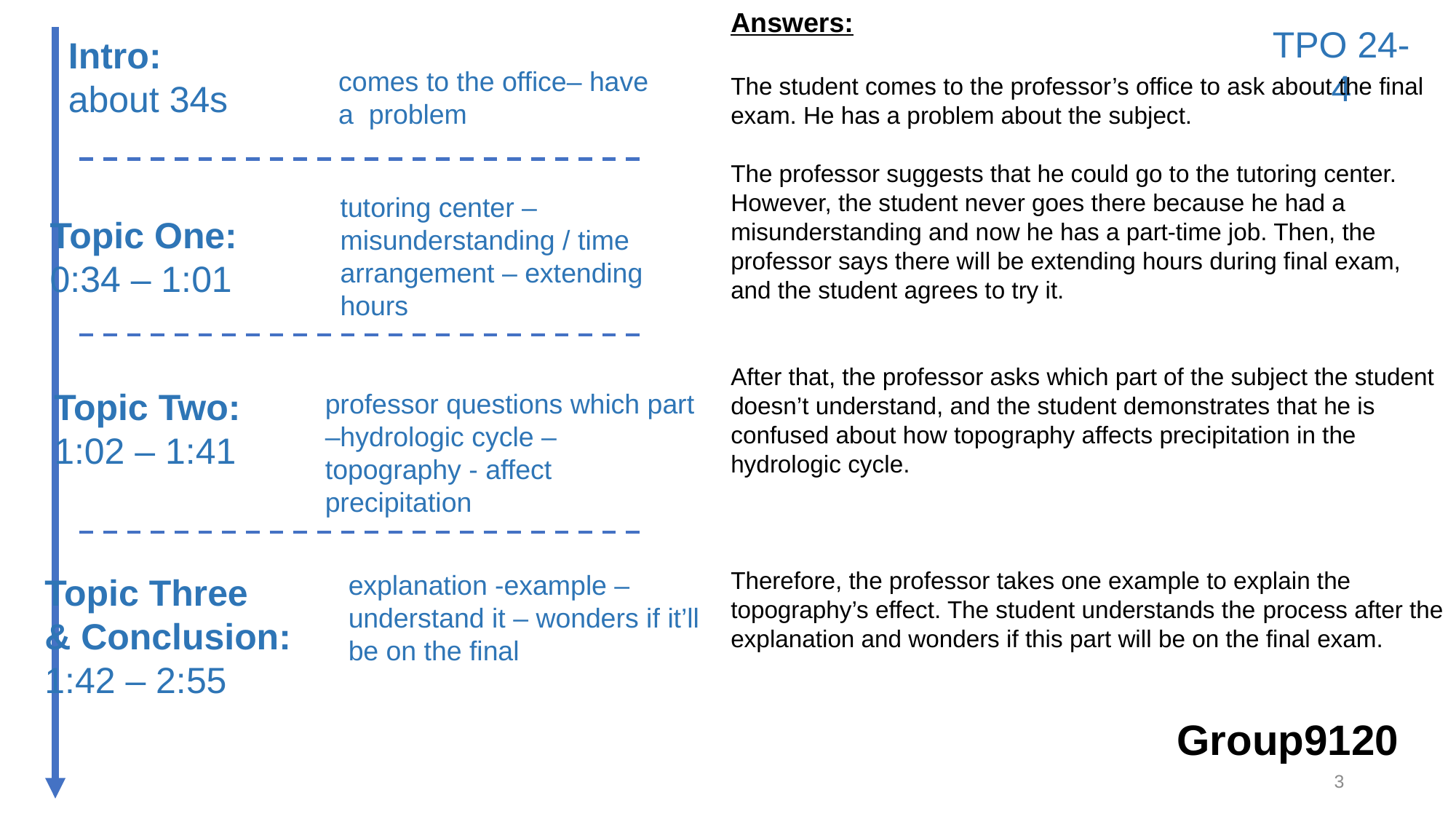

Answers:

The student comes to the professor’s office to ask about the final exam. He has a problem about the subject.

The professor suggests that he could go to the tutoring center. However, the student never goes there because he had a misunderstanding and now he has a part-time job. Then, the professor says there will be extending hours during final exam, and the student agrees to try it.

After that, the professor asks which part of the subject the student doesn’t understand, and the student demonstrates that he is confused about how topography affects precipitation in the hydrologic cycle.

Therefore, the professor takes one example to explain the topography’s effect. The student understands the process after the explanation and wonders if this part will be on the final exam.

TPO 24-4
Intro:
about 34s
comes to the office– have a  problem
tutoring center – misunderstanding / time arrangement – extending hours
Topic One:
0:34 – 1:01
Topic Two:
1:02 – 1:41
professor questions which part –hydrologic cycle – topography - affect precipitation
explanation -example – understand it – wonders if it’ll be on the final
Topic Three
& Conclusion:
1:42 – 2:55
Group9120
3